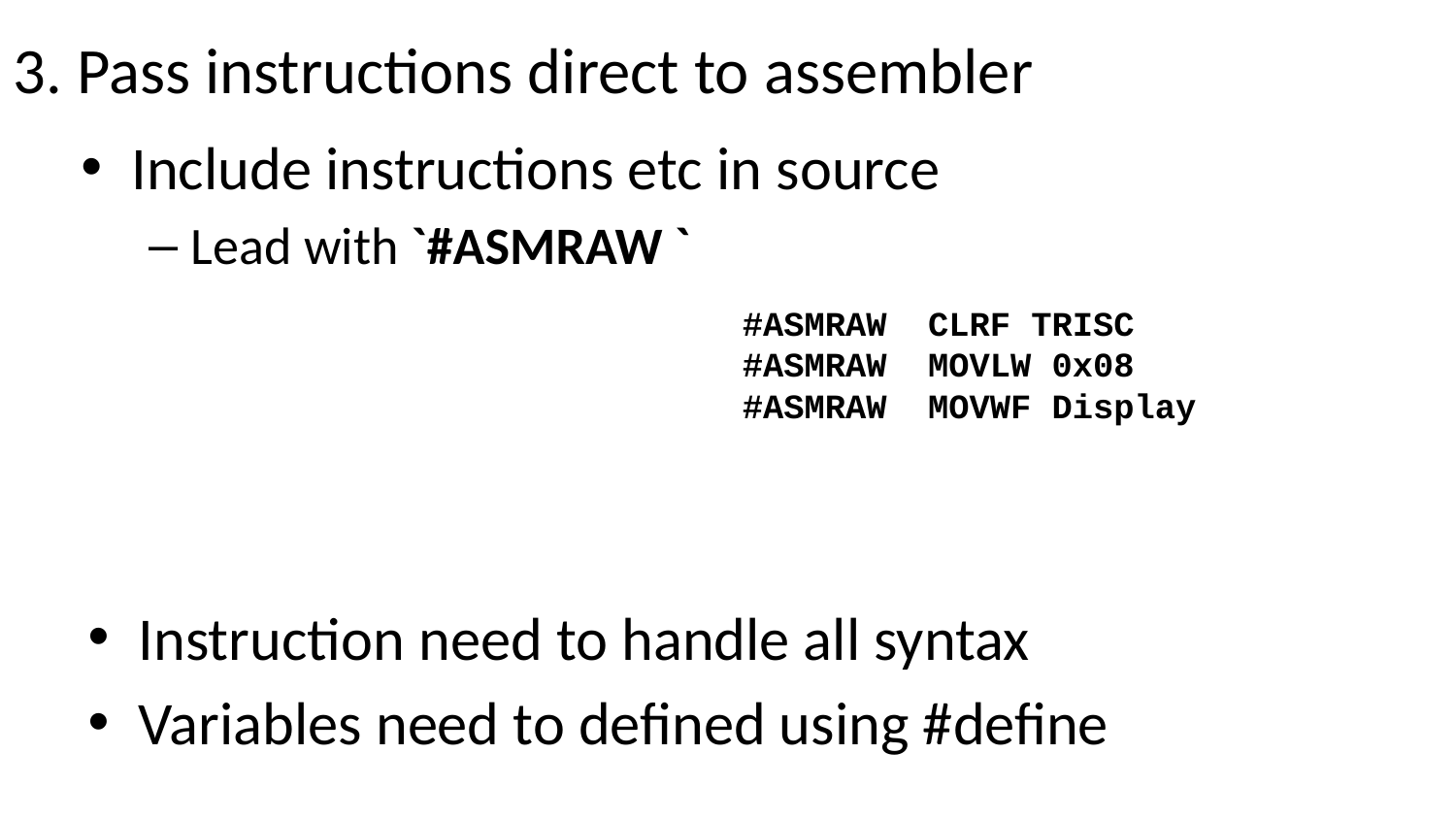

# 3. Pass instructions direct to assembler
Include instructions etc in source
Lead with `#ASMRAW `

#ASMRAW  CLRF TRISC
#ASMRAW  MOVLW 0x08
#ASMRAW  MOVWF Display
Instruction need to handle all syntax
Variables need to defined using #define